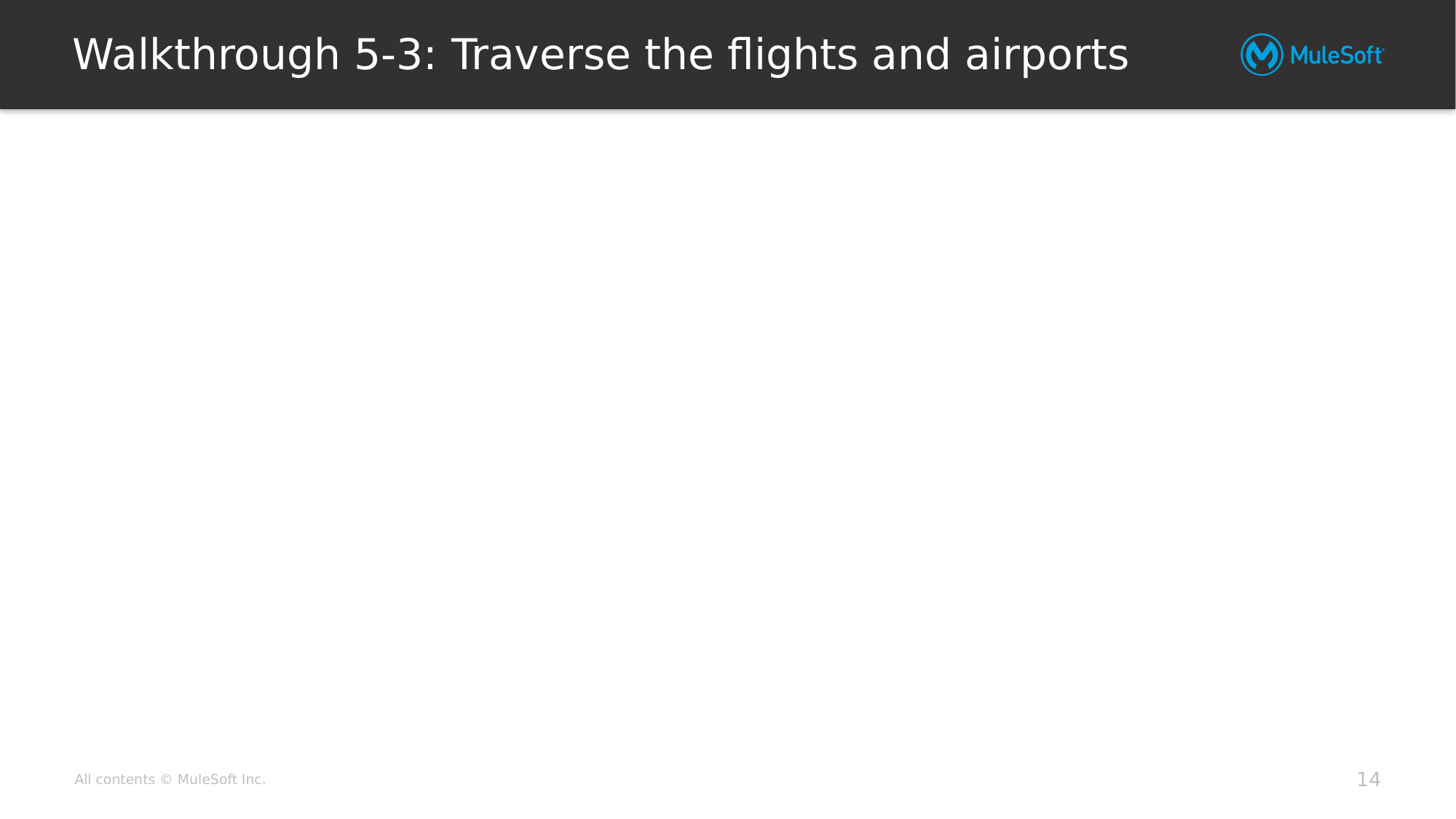

# Walkthrough 5-3: Traverse the flights and airports

14